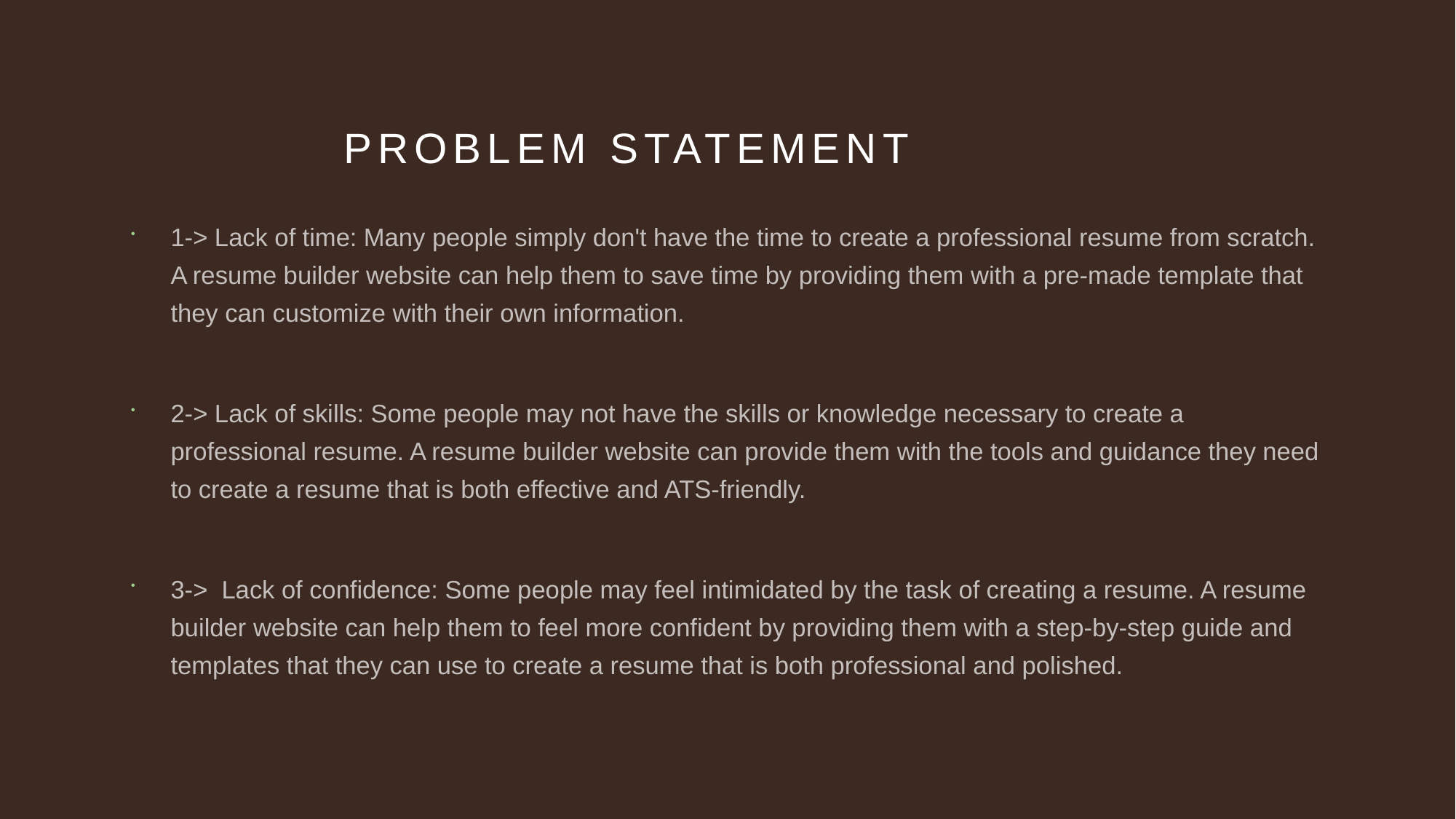

# Problem statement
1-> Lack of time: Many people simply don't have the time to create a professional resume from scratch. A resume builder website can help them to save time by providing them with a pre-made template that they can customize with their own information.

2-> Lack of skills: Some people may not have the skills or knowledge necessary to create a professional resume. A resume builder website can provide them with the tools and guidance they need to create a resume that is both effective and ATS-friendly.

3->  Lack of confidence: Some people may feel intimidated by the task of creating a resume. A resume builder website can help them to feel more confident by providing them with a step-by-step guide and templates that they can use to create a resume that is both professional and polished.